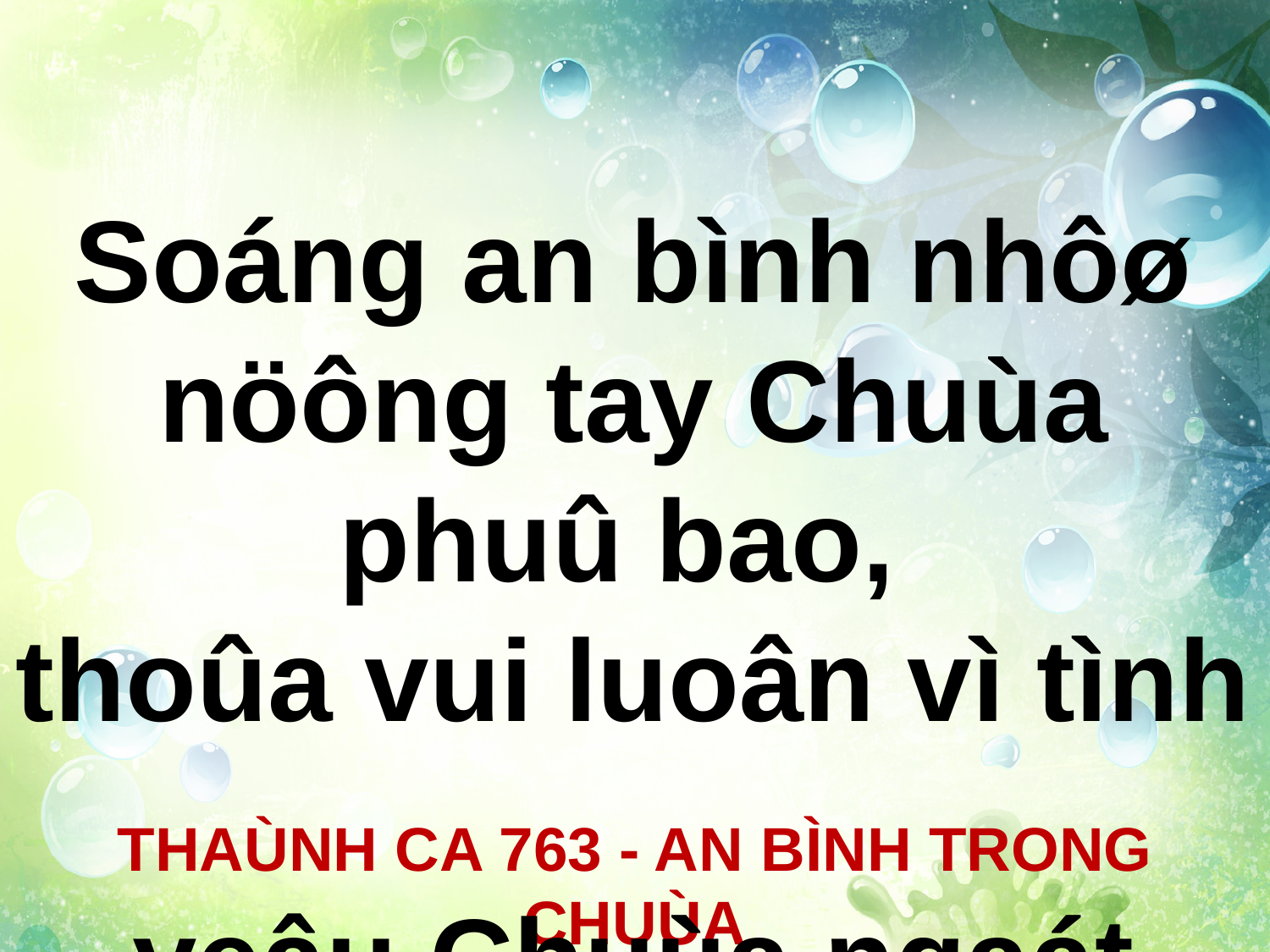

Soáng an bình nhôø nöông tay Chuùa phuû bao,
thoûa vui luoân vì tình
yeâu Chuùa ngaát cao.
THAÙNH CA 763 - AN BÌNH TRONG CHUÙA